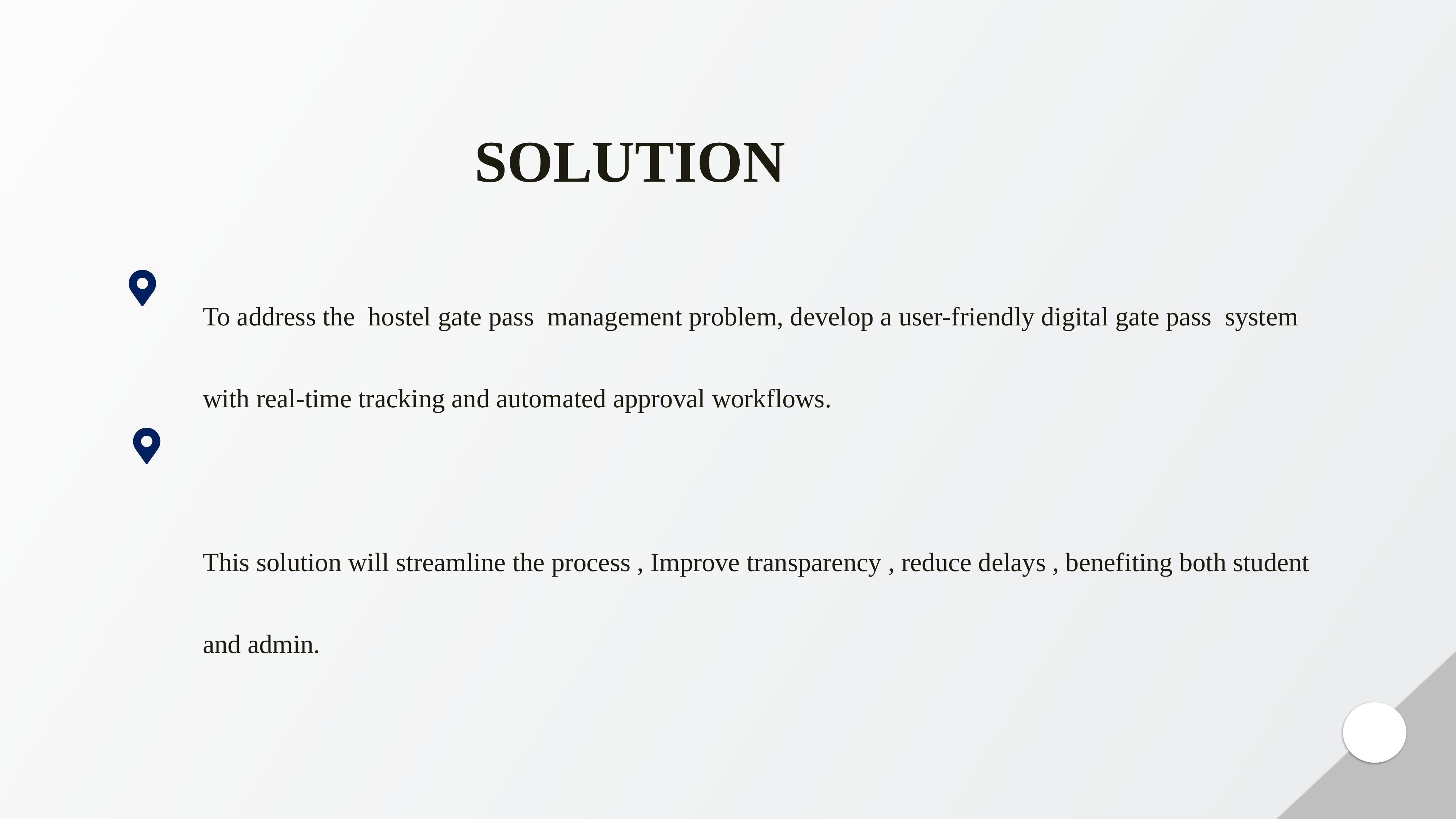

# SOLUTION
To address the  hostel gate pass  management problem, develop a user-friendly digital gate pass  system with real-time tracking and automated approval workflows.

This solution will streamline the process , Improve transparency , reduce delays , benefiting both student and admin.